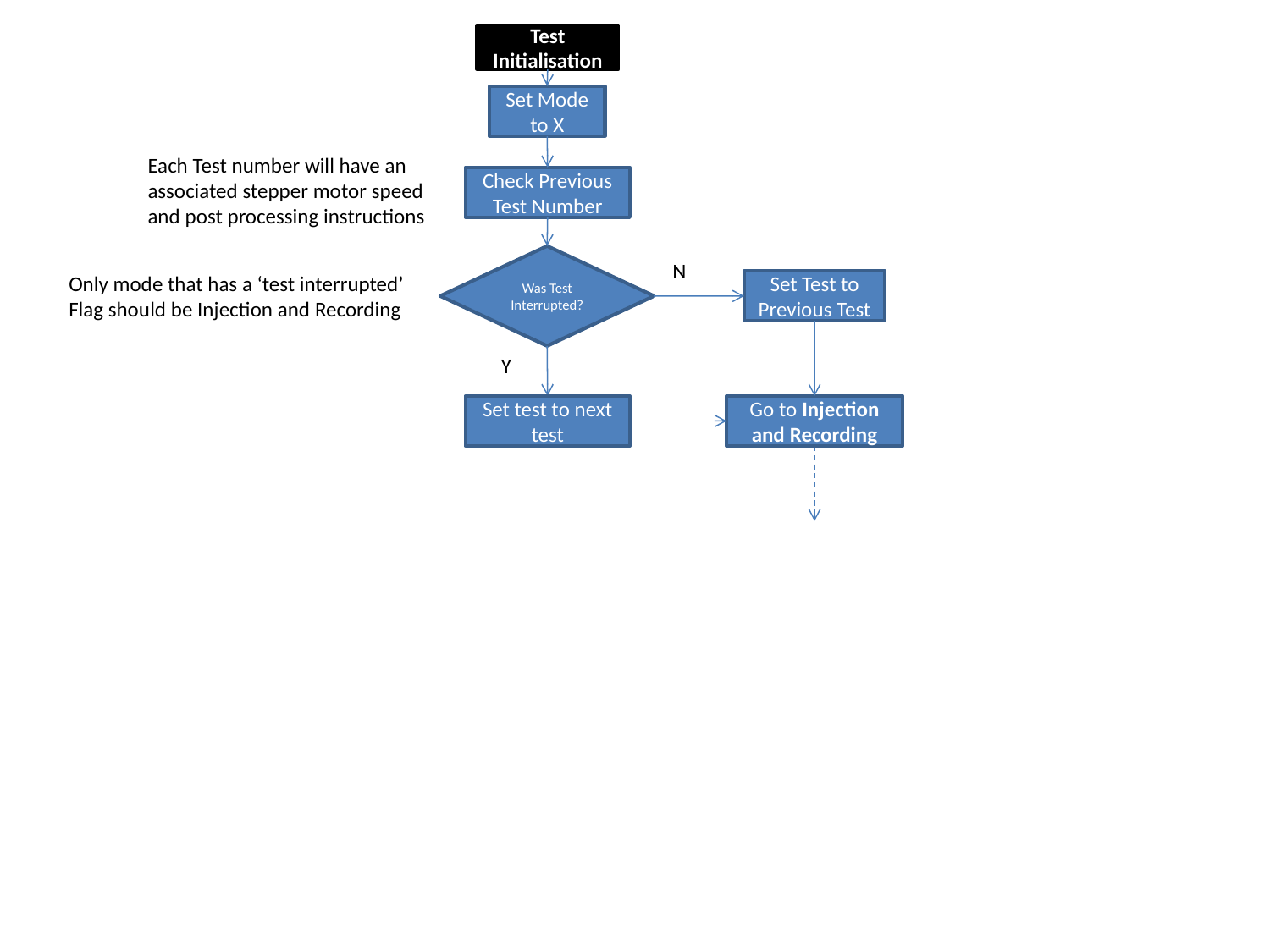

Test Initialisation
Set Mode to X
Each Test number will have an
associated stepper motor speed
and post processing instructions
Check Previous Test Number
Was Test Interrupted?
N
Only mode that has a ‘test interrupted’
Flag should be Injection and Recording
Set Test to Previous Test
Y
Set test to next test
Go to Injection and Recording